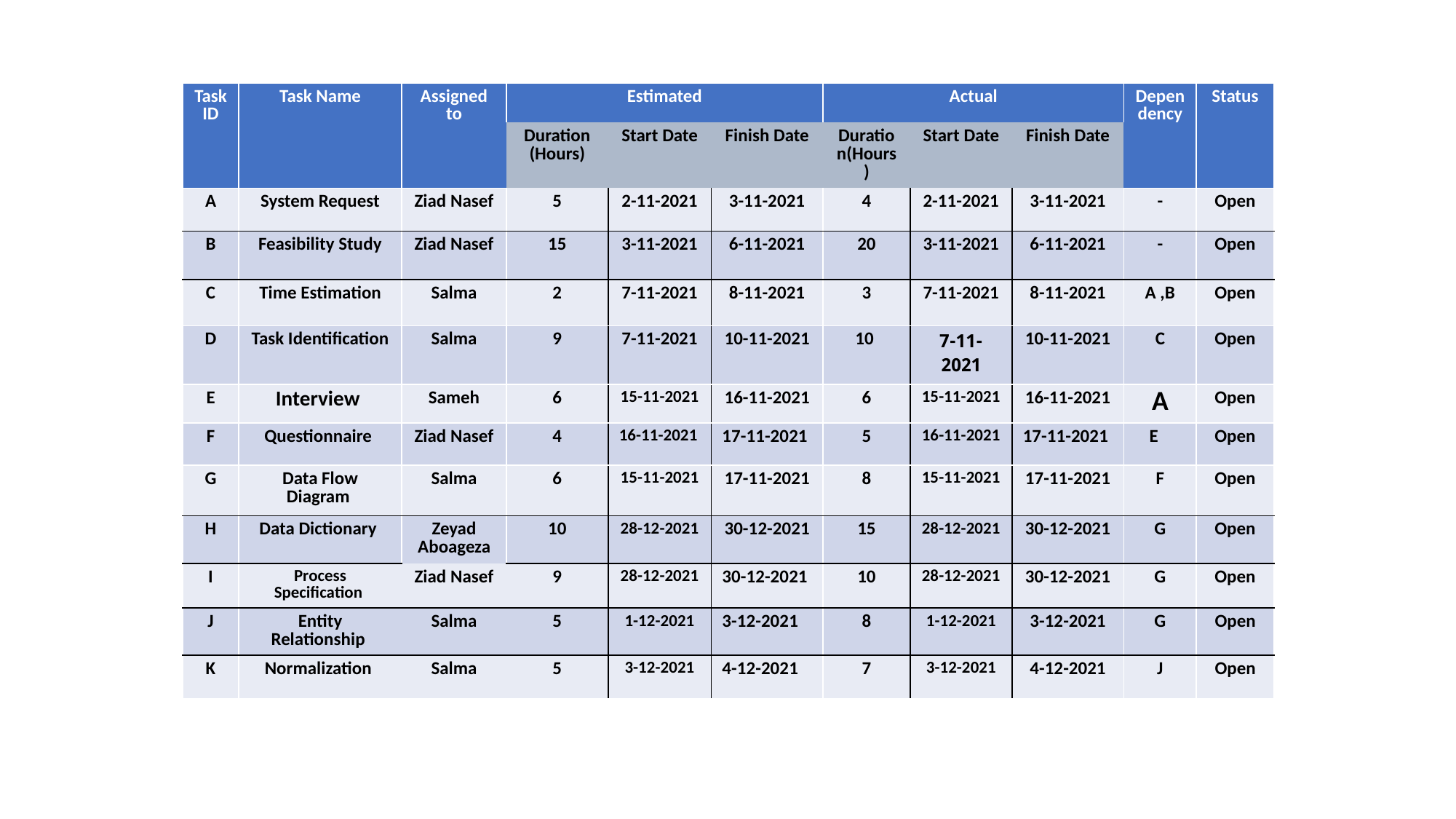

| Task ID | Task Name | Assigned to | Estimated |  |  | Actual |  |  | Dependency | Status |
| --- | --- | --- | --- | --- | --- | --- | --- | --- | --- | --- |
|  |  |  | Duration (Hours) | Start Date | Finish Date | Duration(Hours) | Start Date | Finish Date |  |  |
| A | System Request | Ziad Nasef | 5 | 2-11-2021 | 3-11-2021 | 4 | 2-11-2021 | 3-11-2021 | - | Open |
| B | Feasibility Study | Ziad Nasef | 15 | 3-11-2021 | 6-11-2021 | 20 | 3-11-2021 | 6-11-2021 | - | Open |
| C | Time Estimation | Salma | 2 | 7-11-2021 | 8-11-2021 | 3 | 7-11-2021 | 8-11-2021 | A ,B | Open |
| D | Task Identification | Salma | 9 | 7-11-2021 | 10-11-2021 | 10 | 7-11-2021 | 10-11-2021 | C | Open |
| E | Interview | Sameh | 6 | 15-11-2021 | 16-11-2021 | 6 | 15-11-2021 | 16-11-2021 | A | Open |
| F | Questionnaire | Ziad Nasef | 4 | 16-11-2021 | 17-11-2021 | 5 | 16-11-2021 | 17-11-2021 | E | Open |
| G | Data Flow Diagram | Salma | 6 | 15-11-2021 | 17-11-2021 | 8 | 15-11-2021 | 17-11-2021 | F | Open |
| H | Data Dictionary | Zeyad Aboageza | 10 | 28-12-2021 | 30-12-2021 | 15 | 28-12-2021 | 30-12-2021 | G | Open |
| I | Process Specification | Ziad Nasef | 9 | 28-12-2021 | 30-12-2021 | 10 | 28-12-2021 | 30-12-2021 | G | Open |
| J | Entity Relationship | Salma | 5 | 1-12-2021 | 3-12-2021 | 8 | 1-12-2021 | 3-12-2021 | G | Open |
| K | Normalization | Salma | 5 | 3-12-2021 | 4-12-2021 | 7 | 3-12-2021 | 4-12-2021 | J | Open |